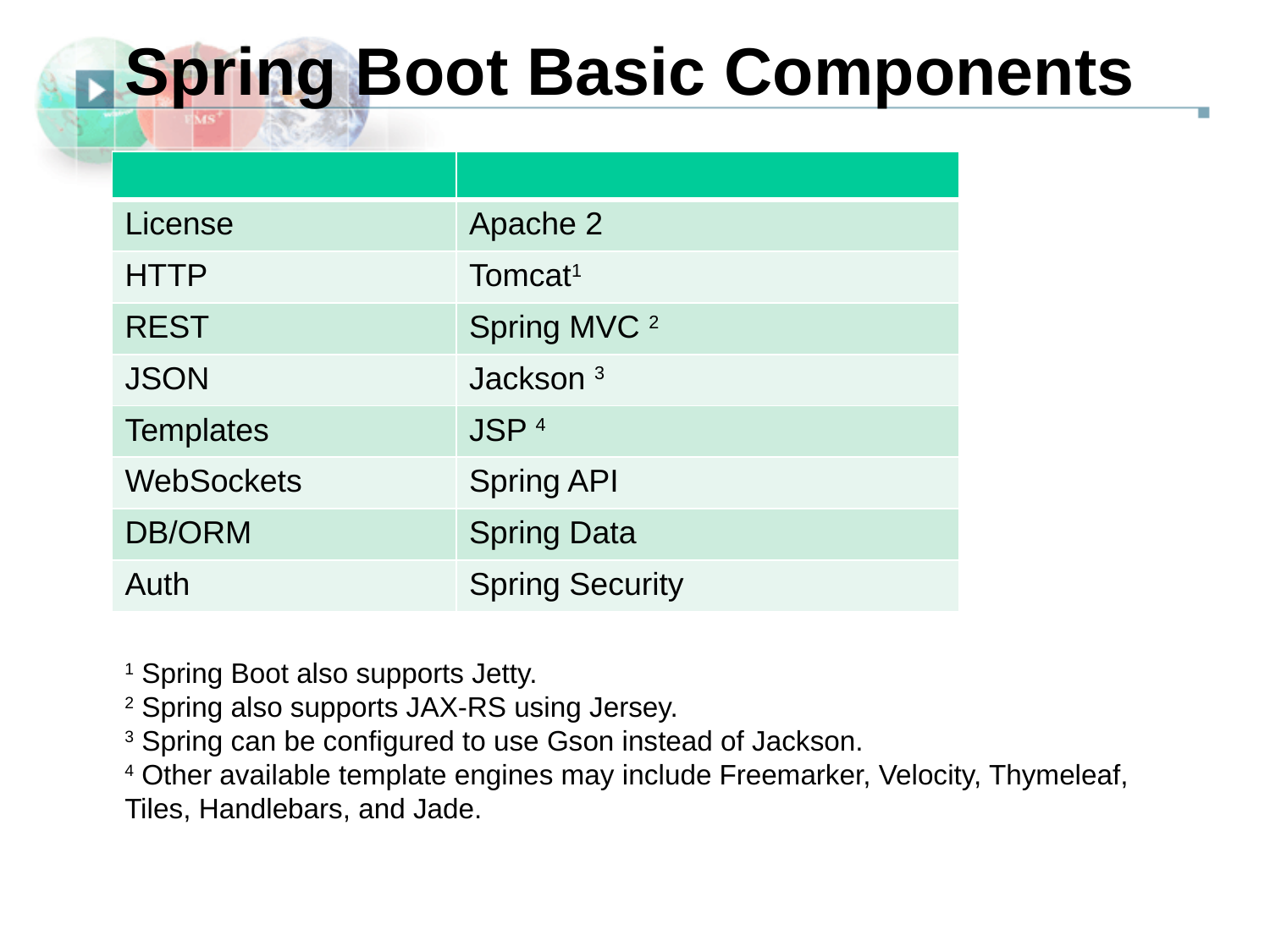

Spring Boot Basic Components
|  |  |
| --- | --- |
| License | Apache 2 |
| HTTP | Tomcat1 |
| REST | Spring MVC 2 |
| JSON | Jackson 3 |
| Templates | JSP 4 |
| WebSockets | Spring API |
| DB/ORM | Spring Data |
| Auth | Spring Security |
1 Spring Boot also supports Jetty.
2 Spring also supports JAX-RS using Jersey.
3 Spring can be configured to use Gson instead of Jackson.
4 Other available template engines may include Freemarker, Velocity, Thymeleaf, Tiles, Handlebars, and Jade.